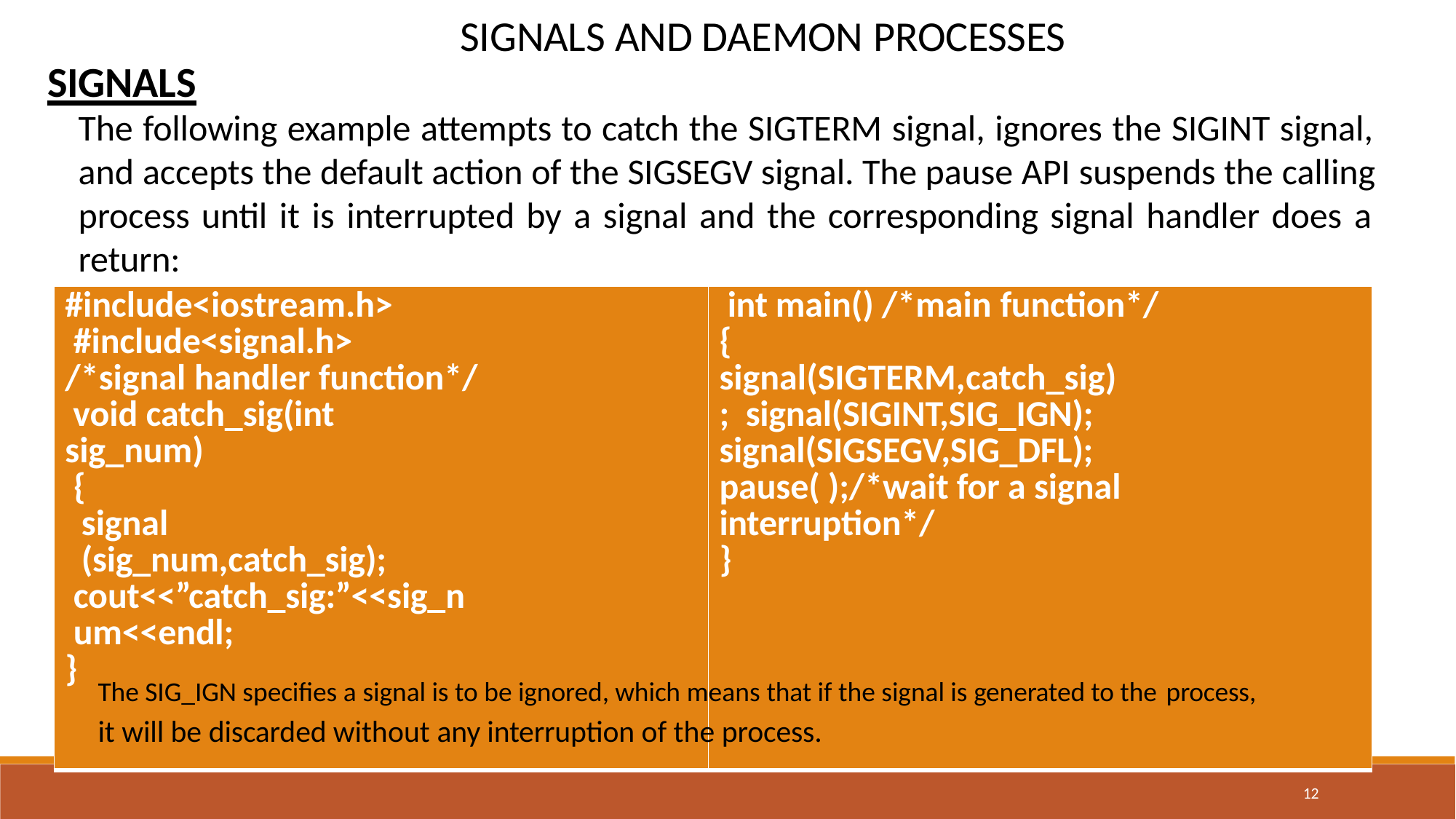

# SIGNALS AND DAEMON PROCESSES
SIGNALS
The following example attempts to catch the SIGTERM signal, ignores the SIGINT signal,
and accepts the default action of the SIGSEGV signal. The pause API suspends the calling  process until it is interrupted by a signal and the corresponding signal handler does a  return:
| #include<iostream.h> #include<signal.h> /\*signal handler function\*/ void catch\_sig(int sig\_num) { signal (sig\_num,catch\_sig); cout<<”catch\_sig:”<<sig\_num<<endl; } | int main() /\*main function\*/ { signal(SIGTERM,catch\_sig); signal(SIGINT,SIG\_IGN); signal(SIGSEGV,SIG\_DFL); pause( );/\*wait for a signal interruption\*/ } |
| --- | --- |
The SIG_IGN specifies a signal is to be ignored, which means that if the signal is generated to the process,
it will be discarded without any interruption of the process.

12